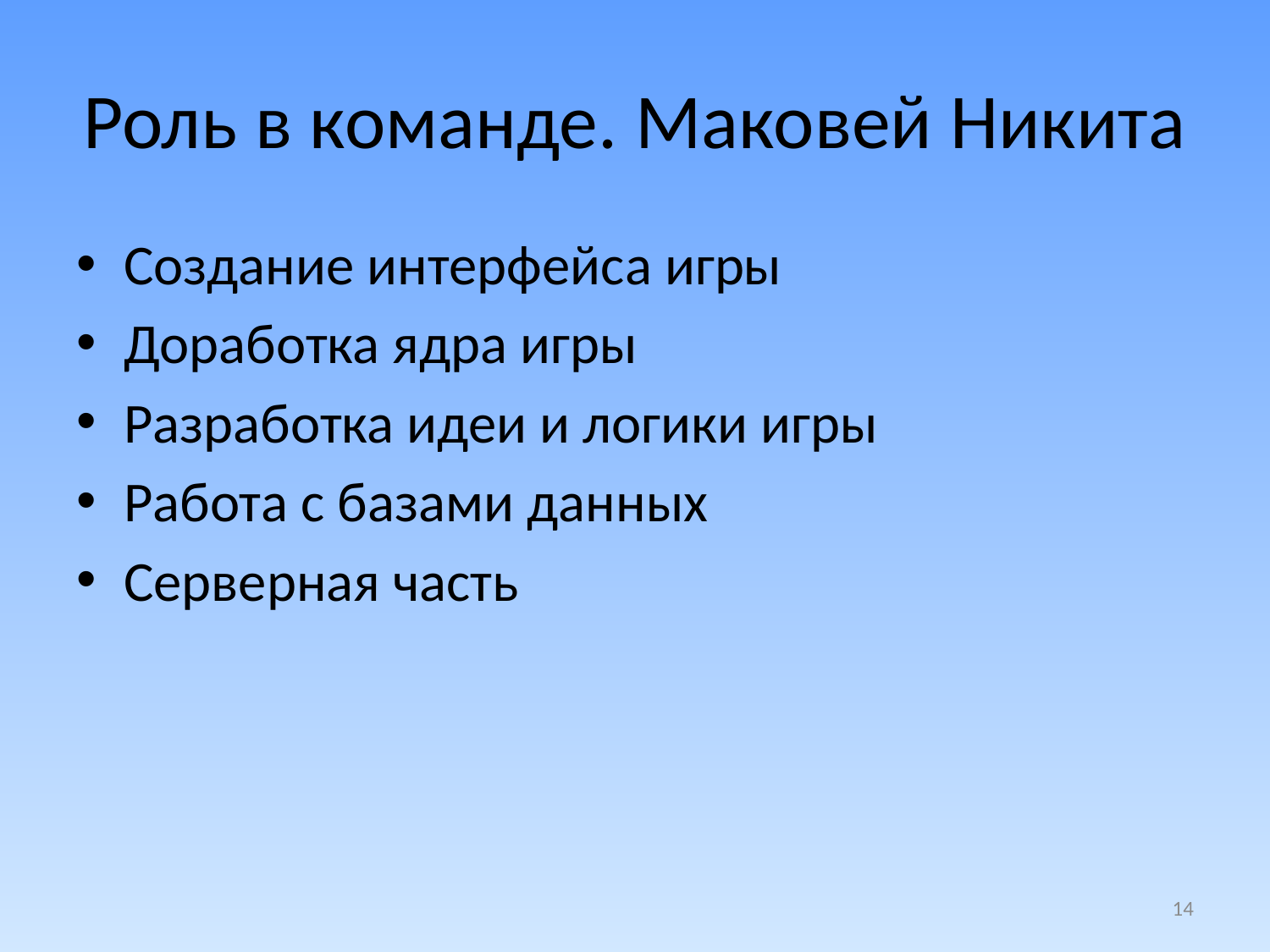

# Роль в команде. Маковей Никита
Создание интерфейса игры
Доработка ядра игры
Разработка идеи и логики игры
Работа с базами данных
Серверная часть
14